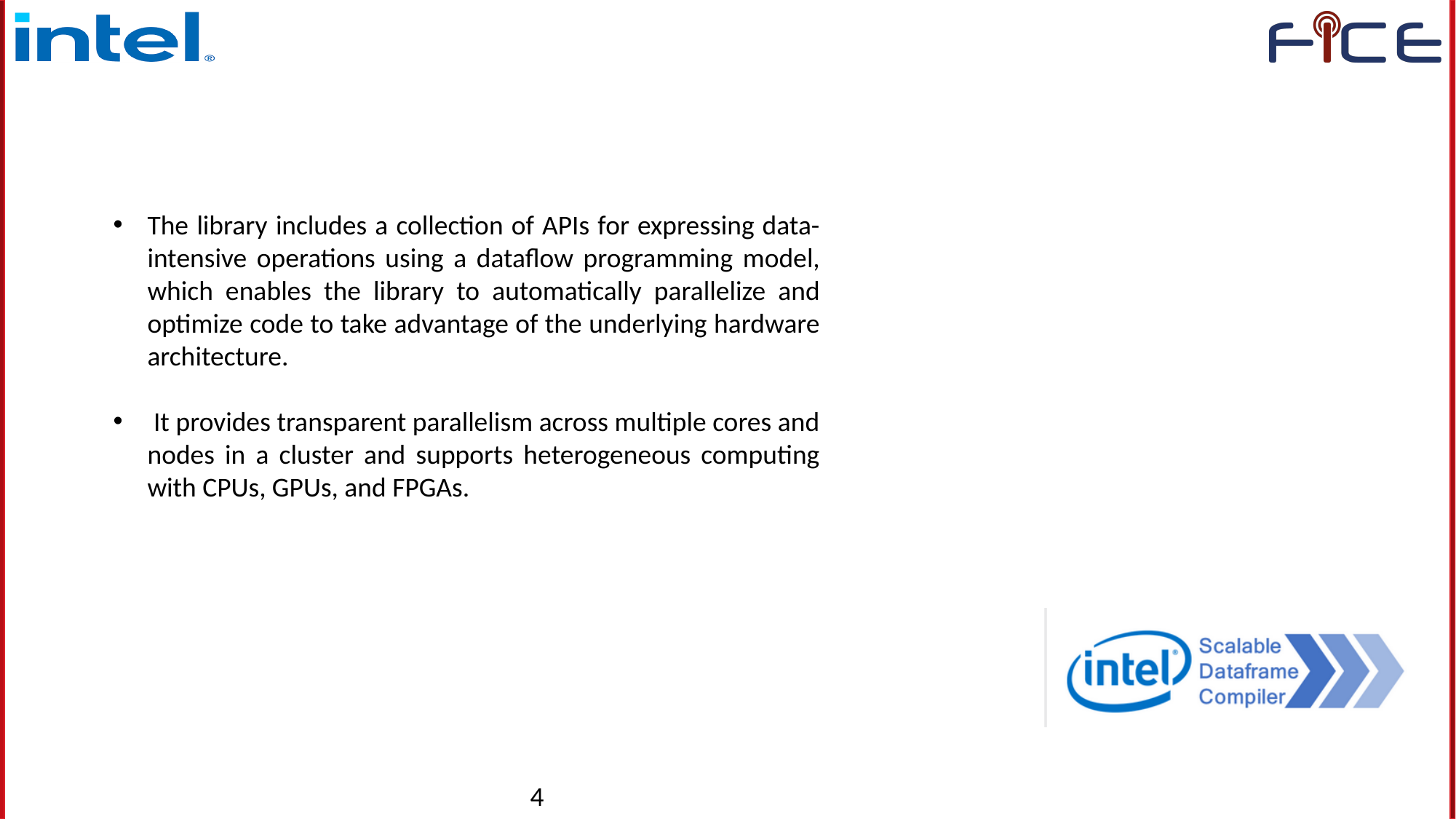

The library includes a collection of APIs for expressing data-intensive operations using a dataflow programming model, which enables the library to automatically parallelize and optimize code to take advantage of the underlying hardware architecture.

 It provides transparent parallelism across multiple cores and nodes in a cluster and supports heterogeneous computing with CPUs, GPUs, and FPGAs.